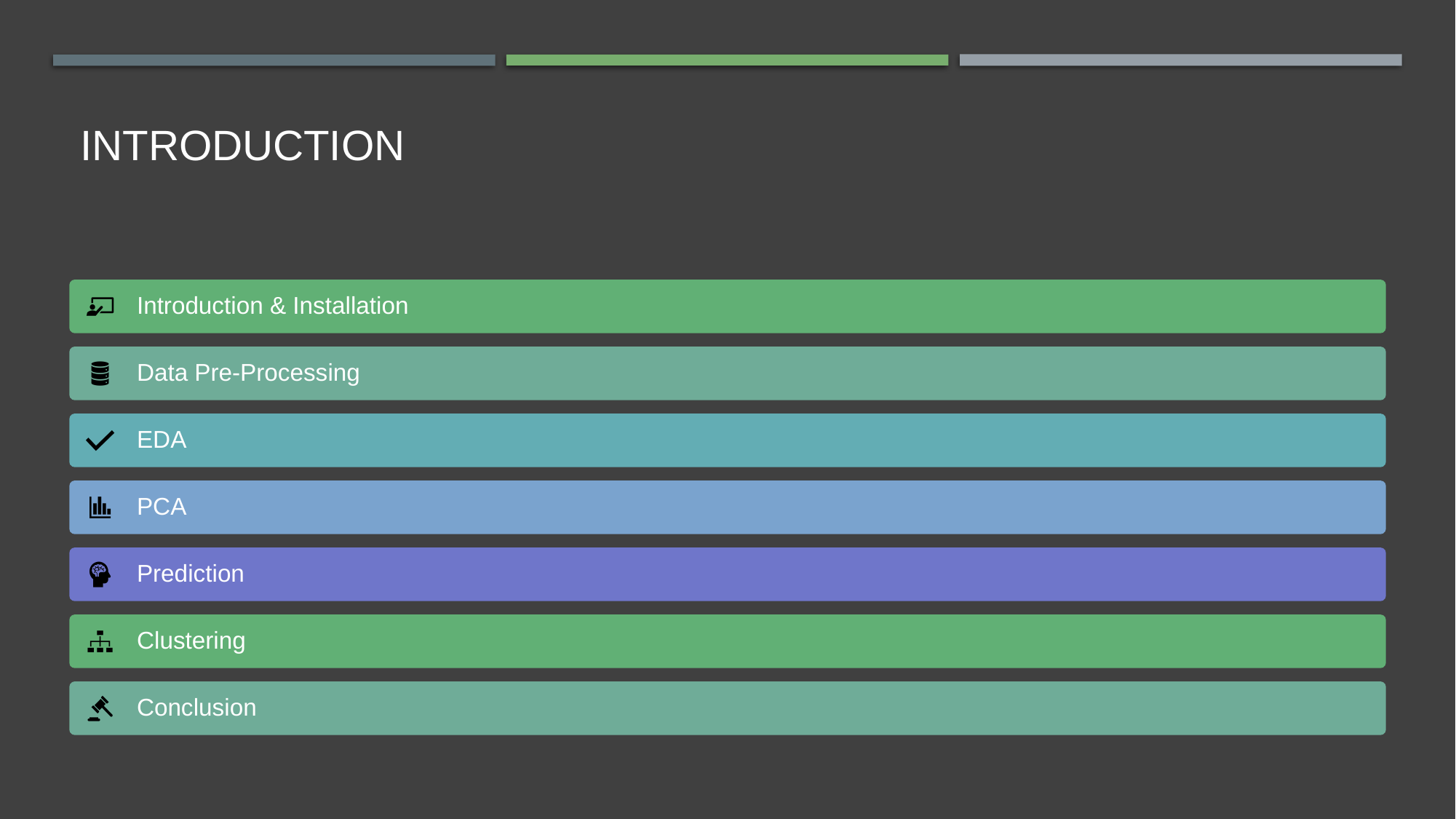

# Introduction
Introduction & Installation
Data Pre-Processing
EDA
PCA
Prediction
Clustering
Conclusion